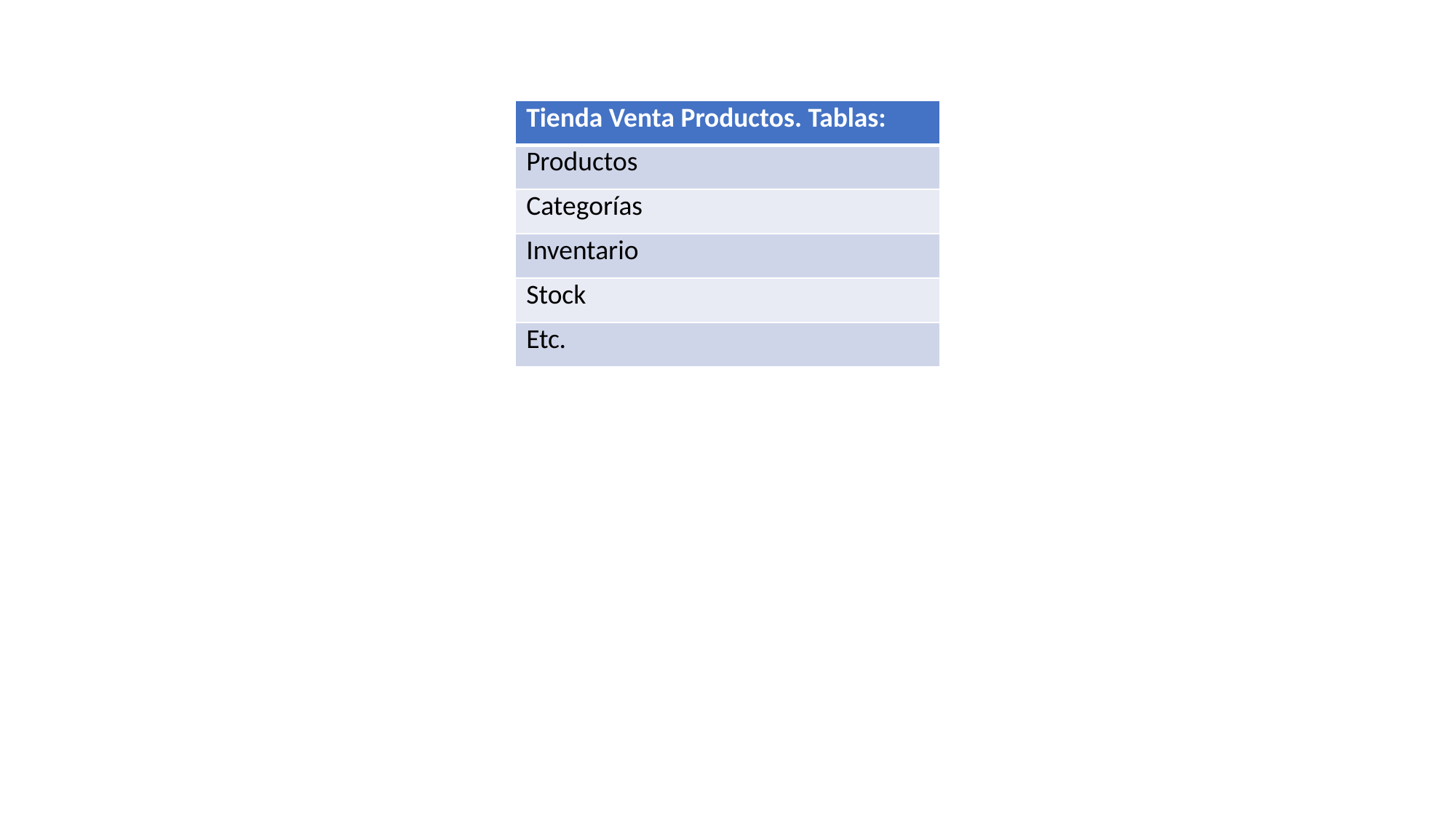

| Tienda Venta Productos. Tablas: |
| --- |
| Productos |
| Categorías |
| Inventario |
| Stock |
| Etc. |